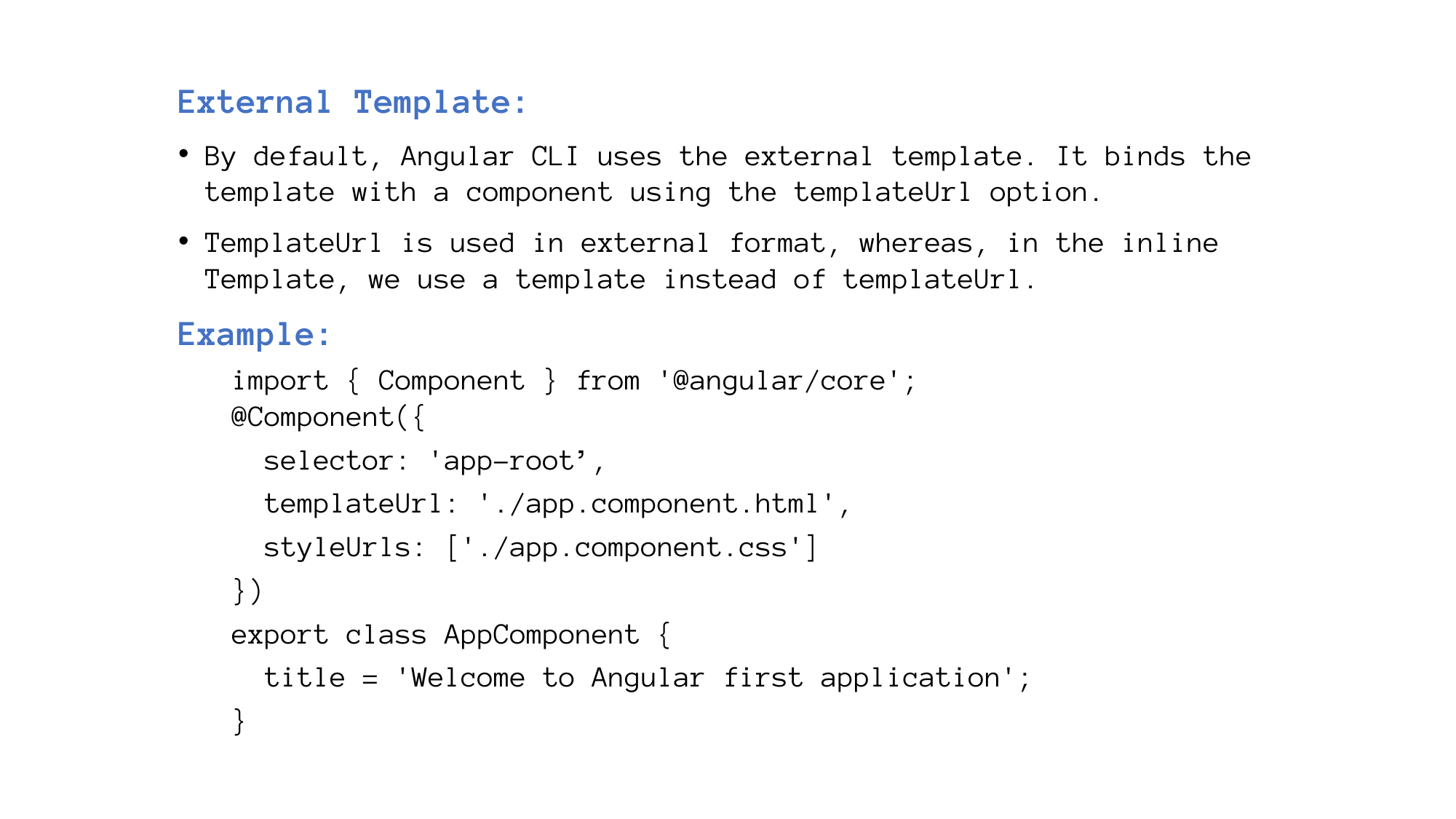

External Template:
By default, Angular CLI uses the external template. It binds the template with a component using the templateUrl option.
TemplateUrl is used in external format, whereas, in the inline Template, we use a template instead of templateUrl.
Example:
import { Component } from '@angular/core';
@Component({
  selector: 'app-root’,
  templateUrl: './app.component.html',
  styleUrls: ['./app.component.css']
})
export class AppComponent {
  title = 'Welcome to Angular first application';
}